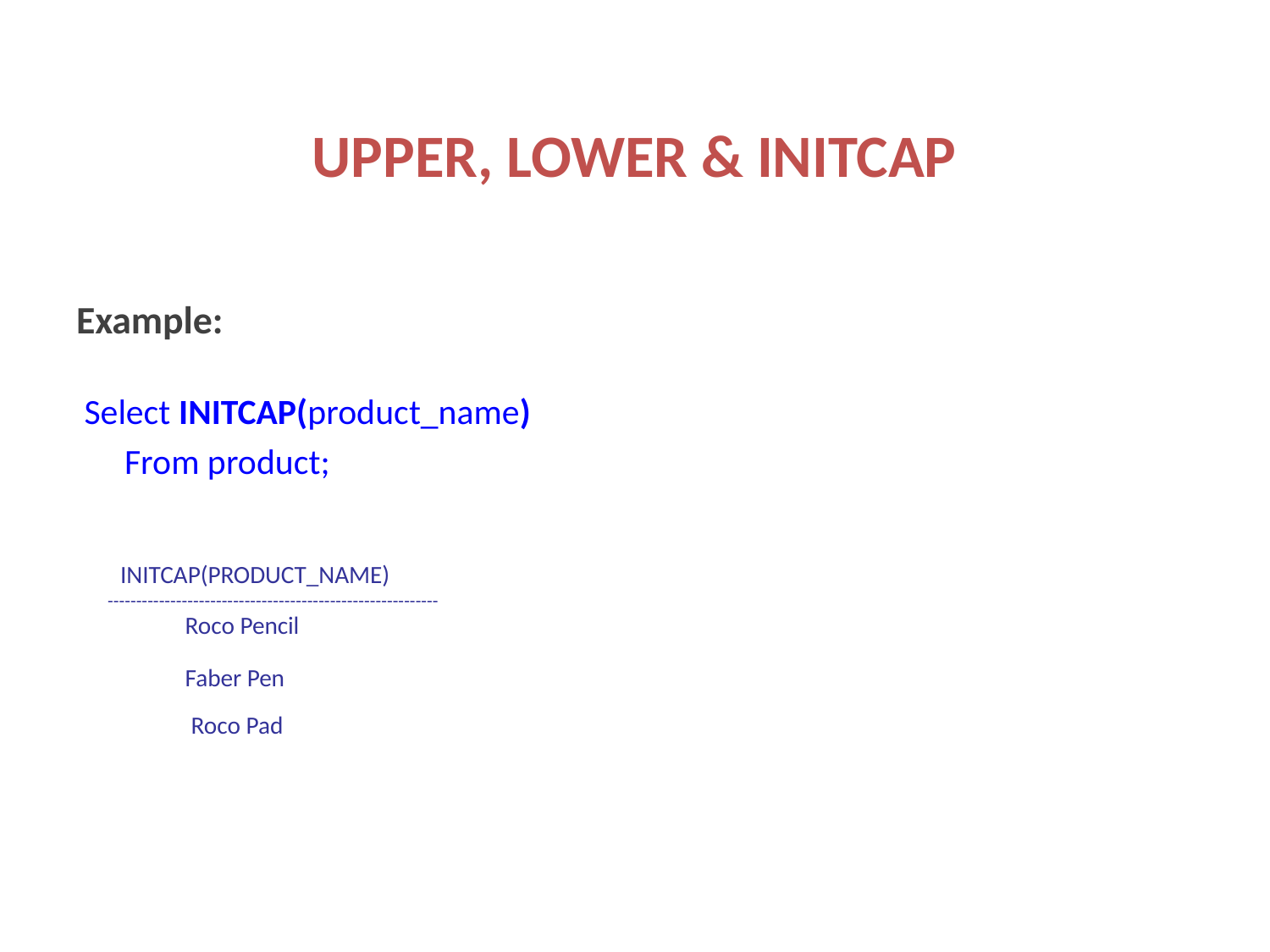

Text Functions
UPPER, LOWER & INITCAP
#

Example:

 Select INITCAP(product_name)
      From product;

  INITCAP(product_name)
----------------------------------------------------------
       Roco Pencil
       Faber Pen
   Roco Pad